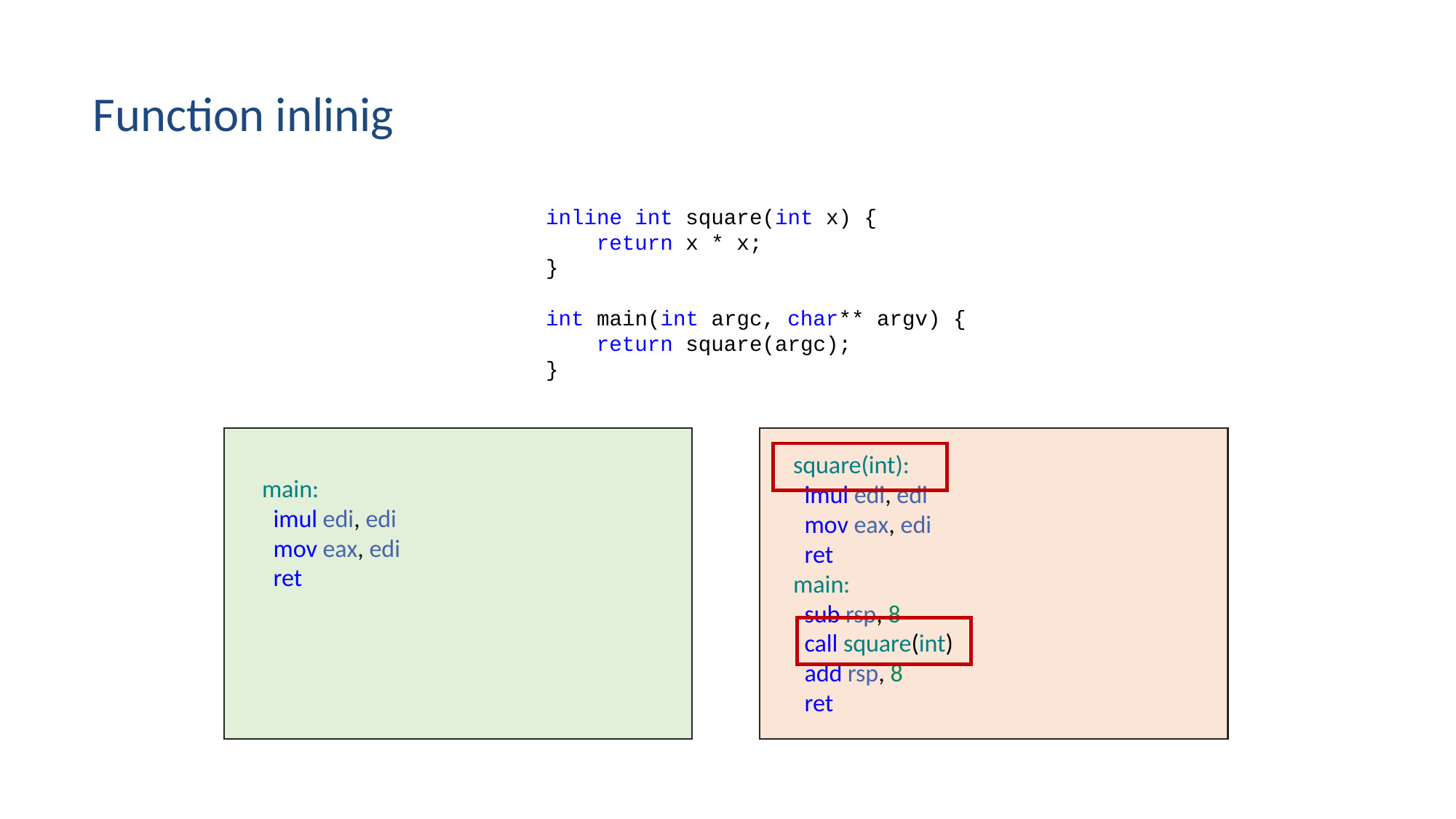

Function inlinig
inline int square(int x) {
    return x * x;
}
int main(int argc, char** argv) {
    return square(argc);
}

square(int):
  imul edi, edi
  mov eax, edi
  ret
main:
  sub rsp, 8
  call square(int)
  add rsp, 8
  ret
main:
  imul edi, edi
  mov eax, edi
  ret